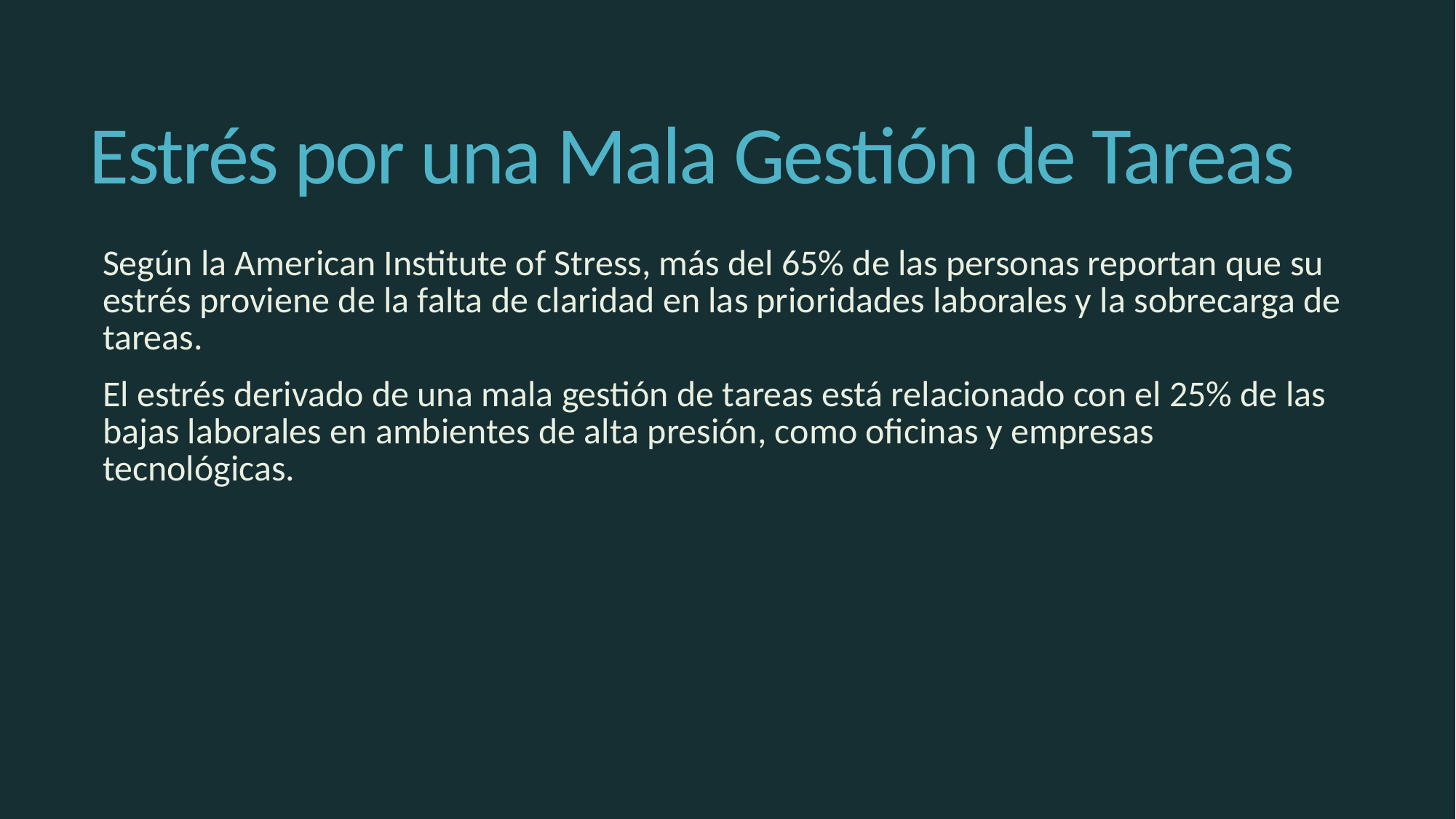

# Estrés por una Mala Gestión de Tareas
Según la American Institute of Stress, más del 65% de las personas reportan que su estrés proviene de la falta de claridad en las prioridades laborales y la sobrecarga de tareas.
El estrés derivado de una mala gestión de tareas está relacionado con el 25% de las bajas laborales en ambientes de alta presión, como oficinas y empresas tecnológicas.